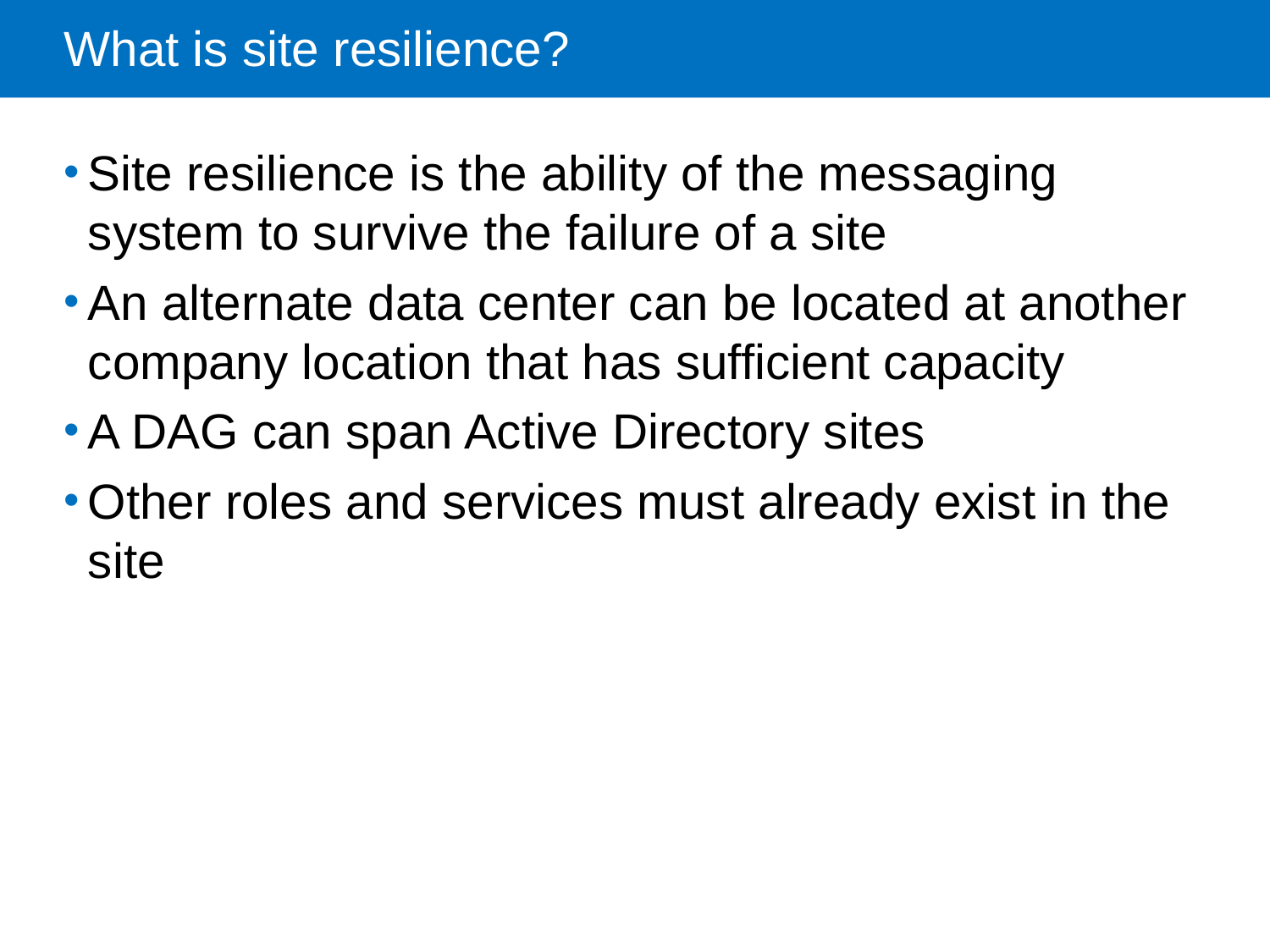

# What is site resilience?
Site resilience is the ability of the messaging system to survive the failure of a site
An alternate data center can be located at another company location that has sufficient capacity
A DAG can span Active Directory sites
Other roles and services must already exist in the site